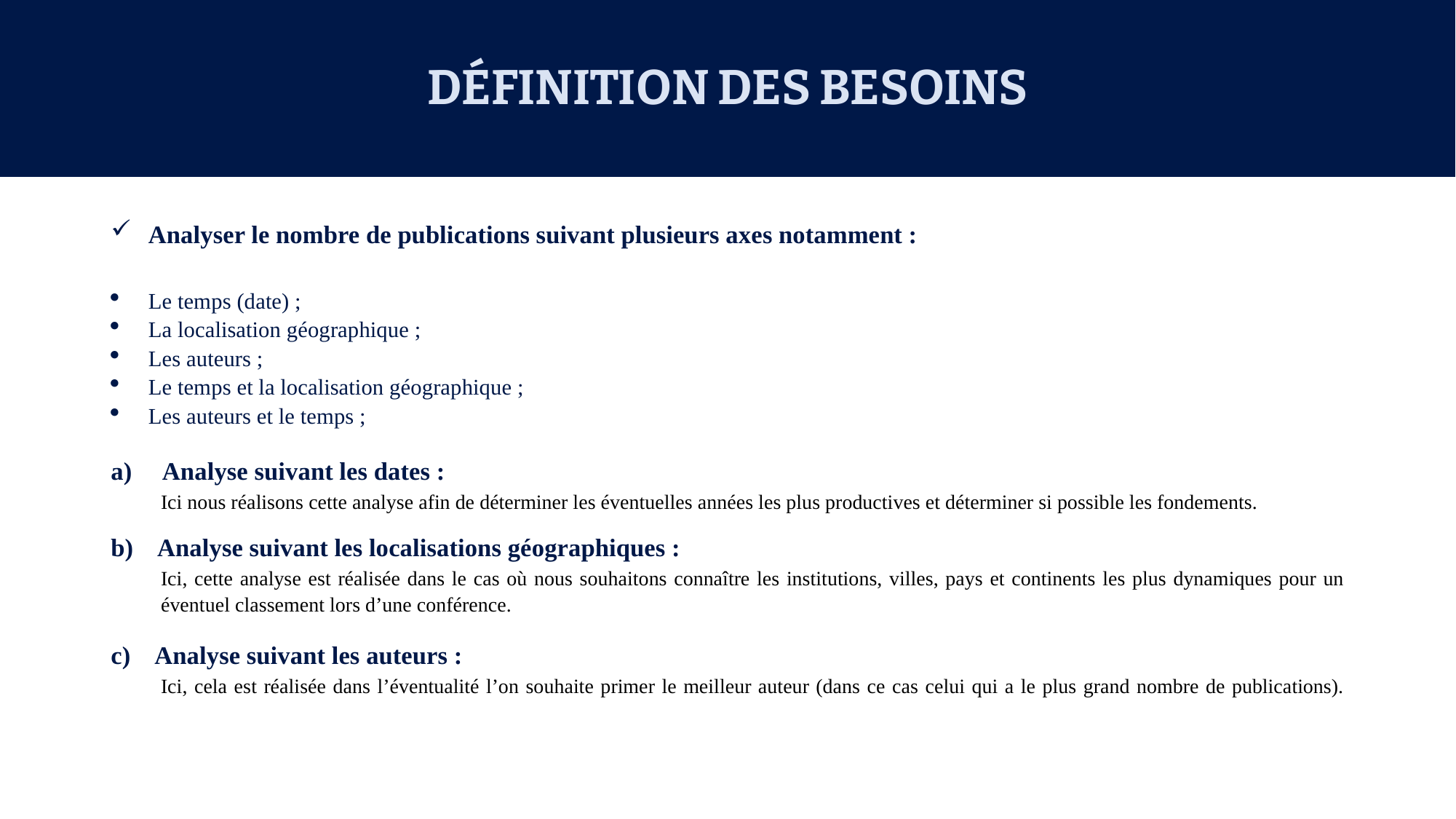

# DÉFINITION DES BESOINS
Analyser le nombre de publications suivant plusieurs axes notamment :

Le temps (date) ;
La localisation géographique ;
Les auteurs ;
Le temps et la localisation géographique ;
Les auteurs et le temps ;

a)     Analyse suivant les dates :
Ici nous réalisons cette analyse afin de déterminer les éventuelles années les plus productives et déterminer si possible les fondements.

b)    Analyse suivant les localisations géographiques :
Ici, cette analyse est réalisée dans le cas où nous souhaitons connaître les institutions, villes, pays et continents les plus dynamiques pour un éventuel classement lors d’une conférence.

c)    Analyse suivant les auteurs :
Ici, cela est réalisée dans l’éventualité l’on souhaite primer le meilleur auteur (dans ce cas celui qui a le plus grand nombre de publications).